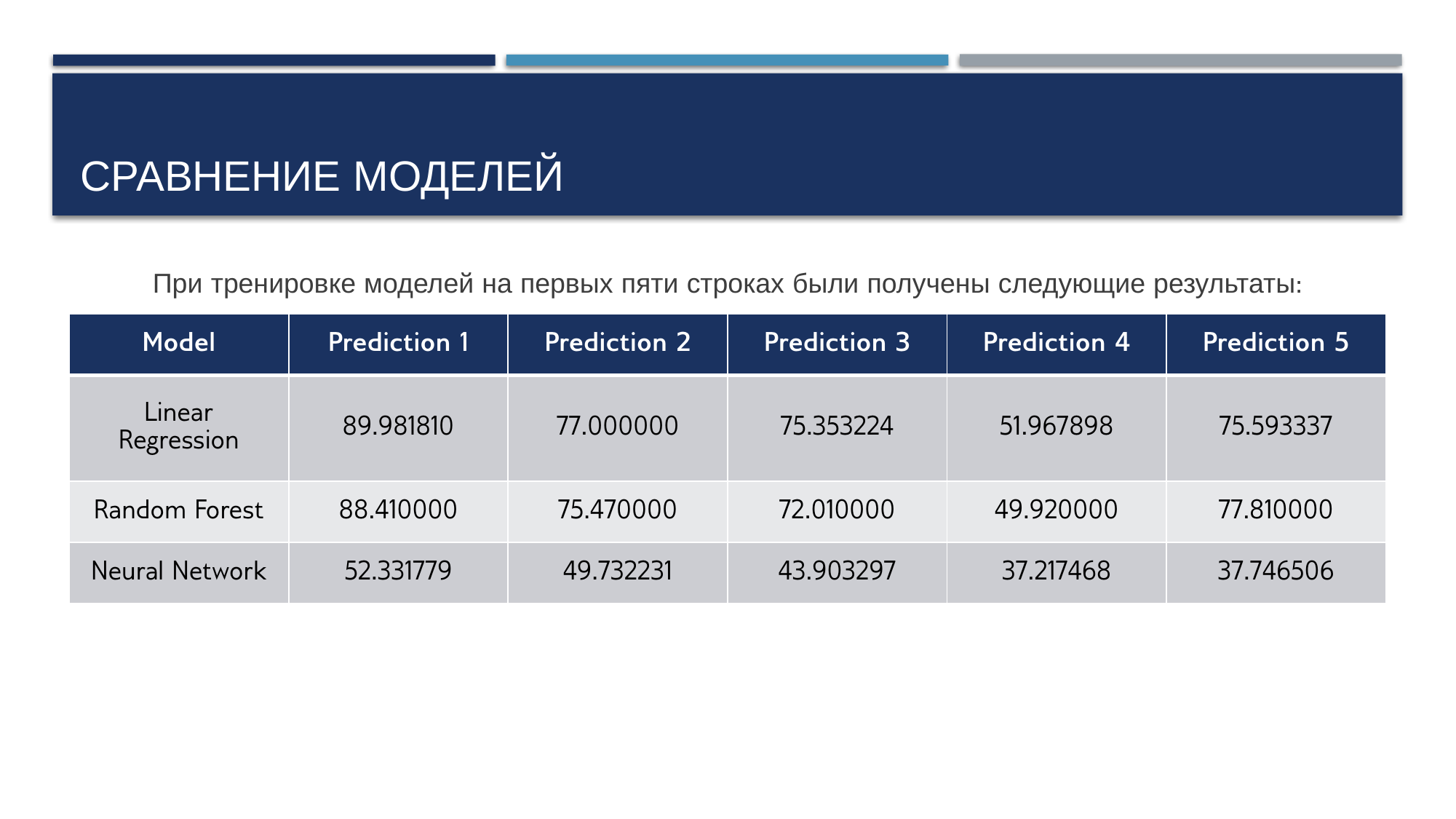

# Сравнение моделей
При тренировке моделей на первых пяти строках были получены следующие результаты:

| Model | Prediction 1 | Prediction 2 | Prediction 3 | Prediction 4 | Prediction 5 |
| --- | --- | --- | --- | --- | --- |
| Linear Regression | 89.981810 | 77.000000 | 75.353224 | 51.967898 | 75.593337 |
| Random Forest | 88.410000 | 75.470000 | 72.010000 | 49.920000 | 77.810000 |
| Neural Network | 52.331779 | 49.732231 | 43.903297 | 37.217468 | 37.746506 |